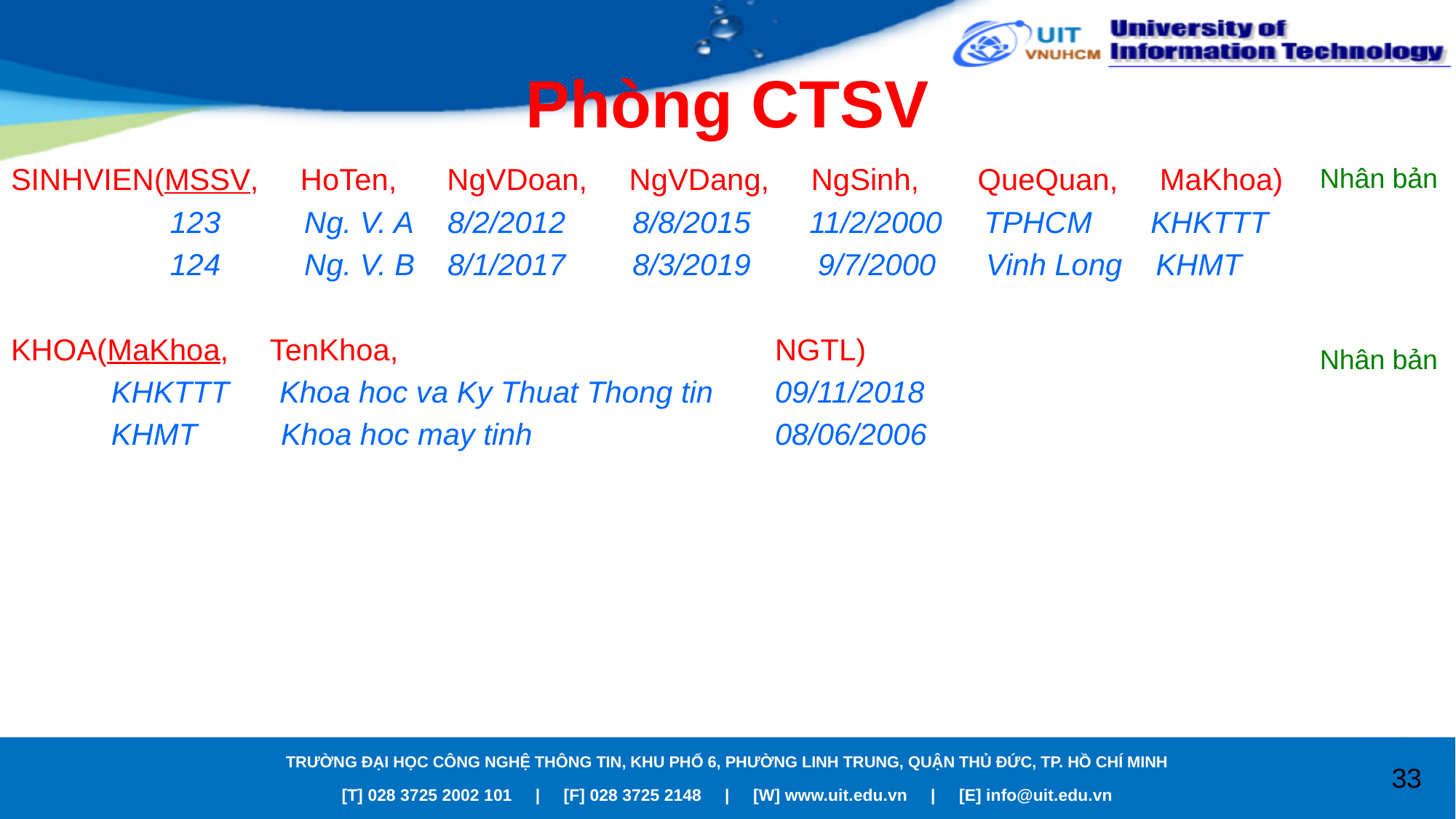

# Phòng CTSV
SINHVIEN(MSSV,     HoTen,      NgVDoan,     NgVDang,     NgSinh,       QueQuan,     MaKhoa)
                   123          Ng. V. A	8/2/2012        8/8/2015       11/2/2000     TPHCM       KHKTTT
                   124          Ng. V. B	8/1/2017        8/3/2019        9/7/2000      Vinh Long    KHMT

KHOA(MaKhoa,     TenKhoa,     				NGTL)
            KHKTTT      Khoa hoc va Ky Thuat Thong tin	09/11/2018
            KHMT          Khoa hoc may tinh			08/06/2006
Nhân bản
Nhân bản